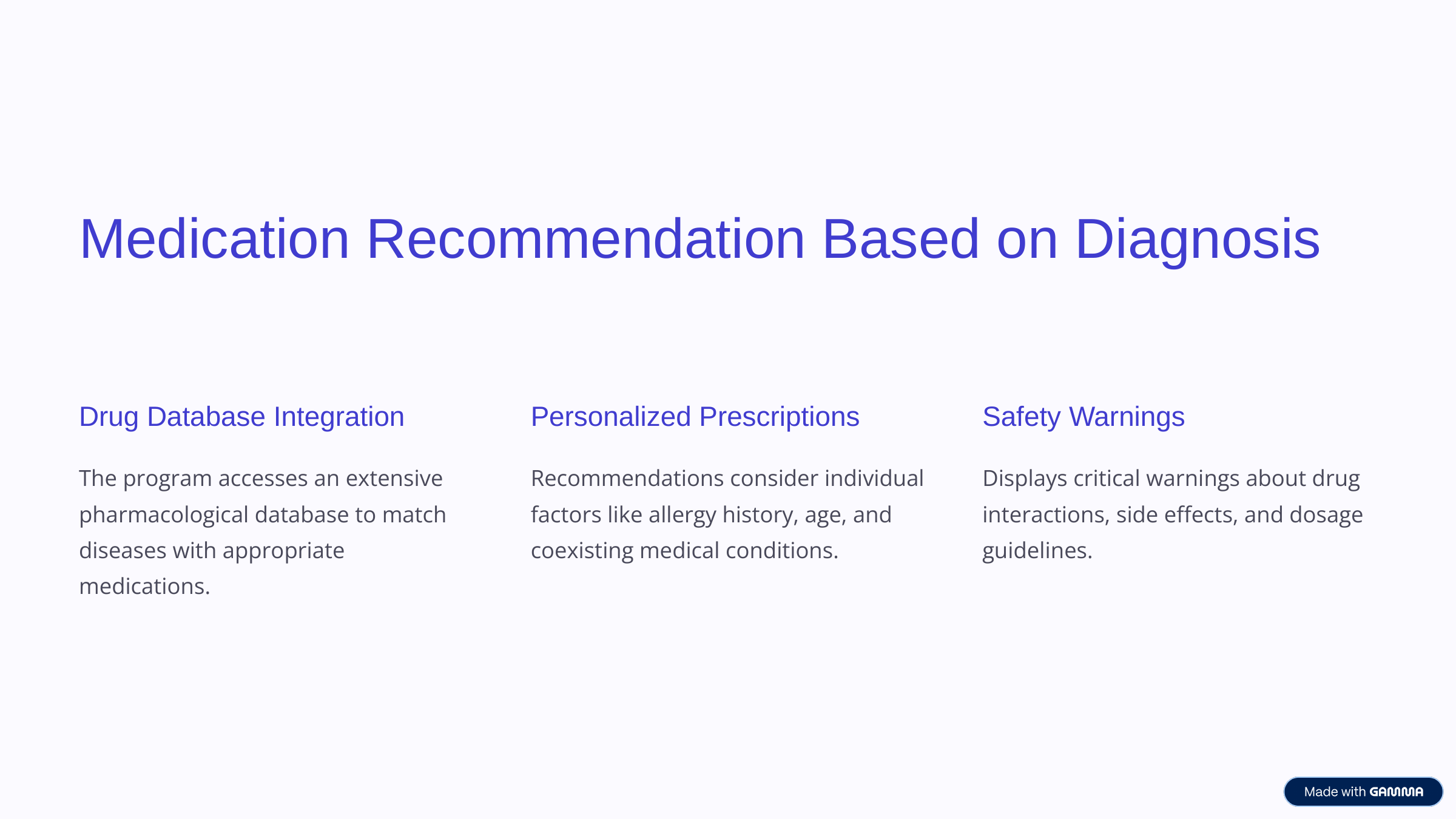

Medication Recommendation Based on Diagnosis
Drug Database Integration
Personalized Prescriptions
Safety Warnings
The program accesses an extensive pharmacological database to match diseases with appropriate medications.
Recommendations consider individual factors like allergy history, age, and coexisting medical conditions.
Displays critical warnings about drug interactions, side effects, and dosage guidelines.